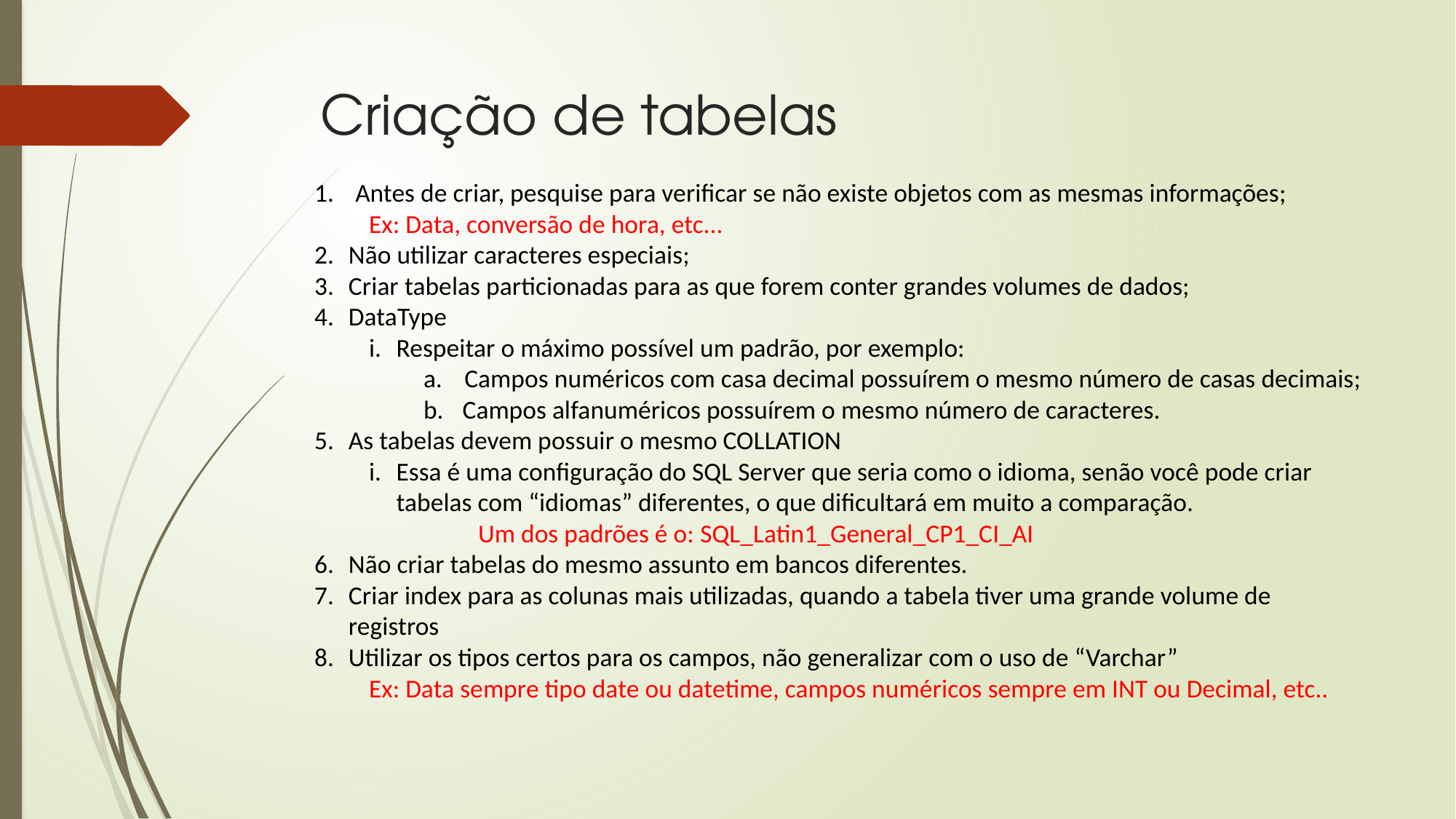

# Criação de tabelas
Antes de criar, pesquise para verificar se não existe objetos com as mesmas informações;
Ex: Data, conversão de hora, etc...
Não utilizar caracteres especiais;
Criar tabelas particionadas para as que forem conter grandes volumes de dados;
DataType
Respeitar o máximo possível um padrão, por exemplo:
Campos numéricos com casa decimal possuírem o mesmo número de casas decimais;
  Campos alfanuméricos possuírem o mesmo número de caracteres.
As tabelas devem possuir o mesmo COLLATION
Essa é uma configuração do SQL Server que seria como o idioma, senão você pode criar tabelas com “idiomas” diferentes, o que dificultará em muito a comparação.
	Um dos padrões é o: SQL_Latin1_General_CP1_CI_AI
Não criar tabelas do mesmo assunto em bancos diferentes.
Criar index para as colunas mais utilizadas, quando a tabela tiver uma grande volume de registros
Utilizar os tipos certos para os campos, não generalizar com o uso de “Varchar”
Ex: Data sempre tipo date ou datetime, campos numéricos sempre em INT ou Decimal, etc..